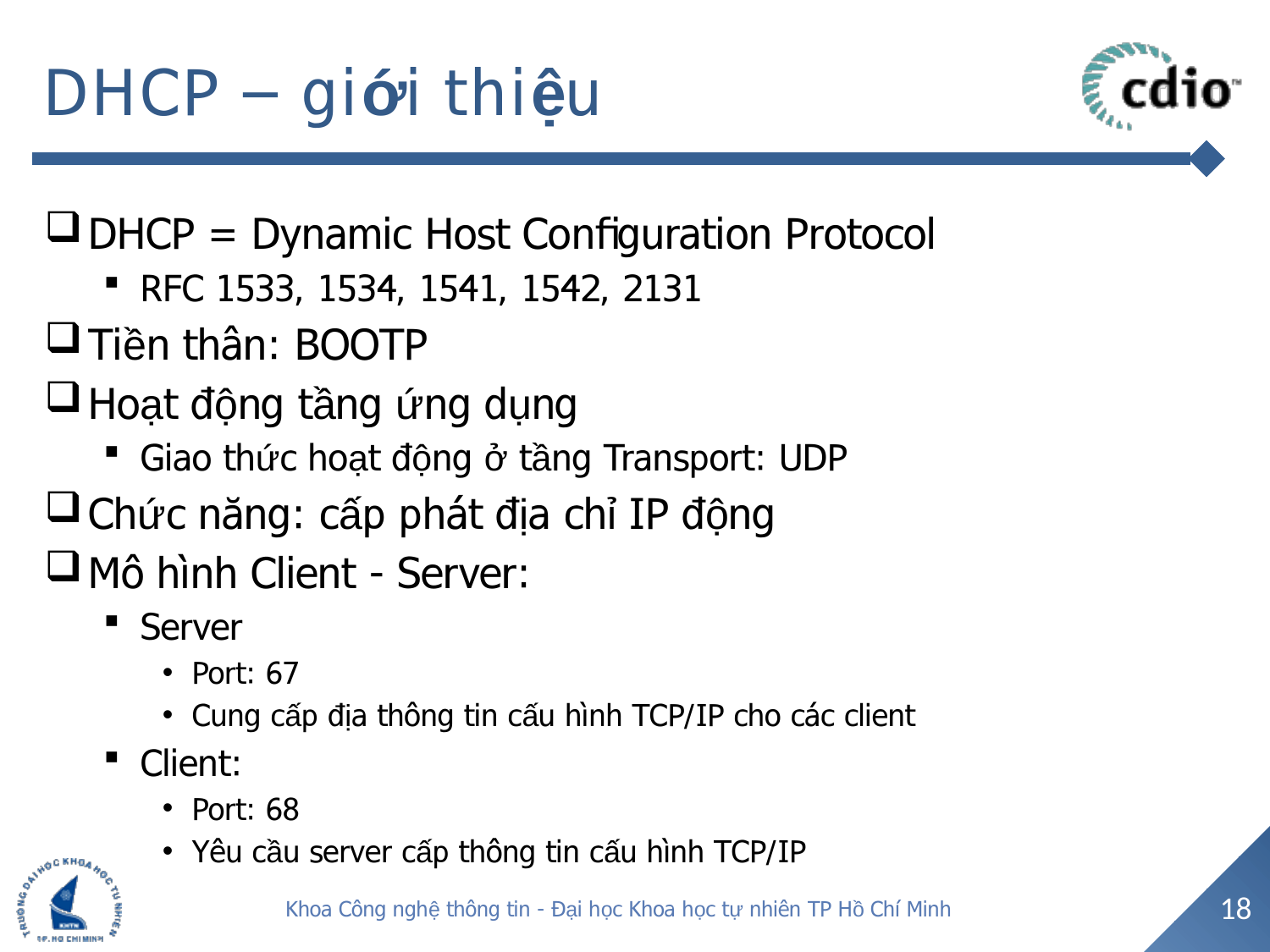

# DHCP – giới thiệu
DHCP = Dynamic Host Configuration Protocol
RFC 1533, 1534, 1541, 1542, 2131
Tiền thân: BOOTP
Hoạt động tầng ứng dụng
Giao thức hoạt động ở tầng Transport: UDP
Chức năng: cấp phát địa chỉ IP động
Mô hình Client - Server:
Server
Port: 67
Cung cấp địa thông tin cấu hình TCP/IP cho các client
Client:
Port: 68
Yêu cầu server cấp thông tin cấu hình TCP/IP

18
Khoa Công nghệ thông tin - Đại học Khoa học tự nhiên TP Hồ Chí Minh